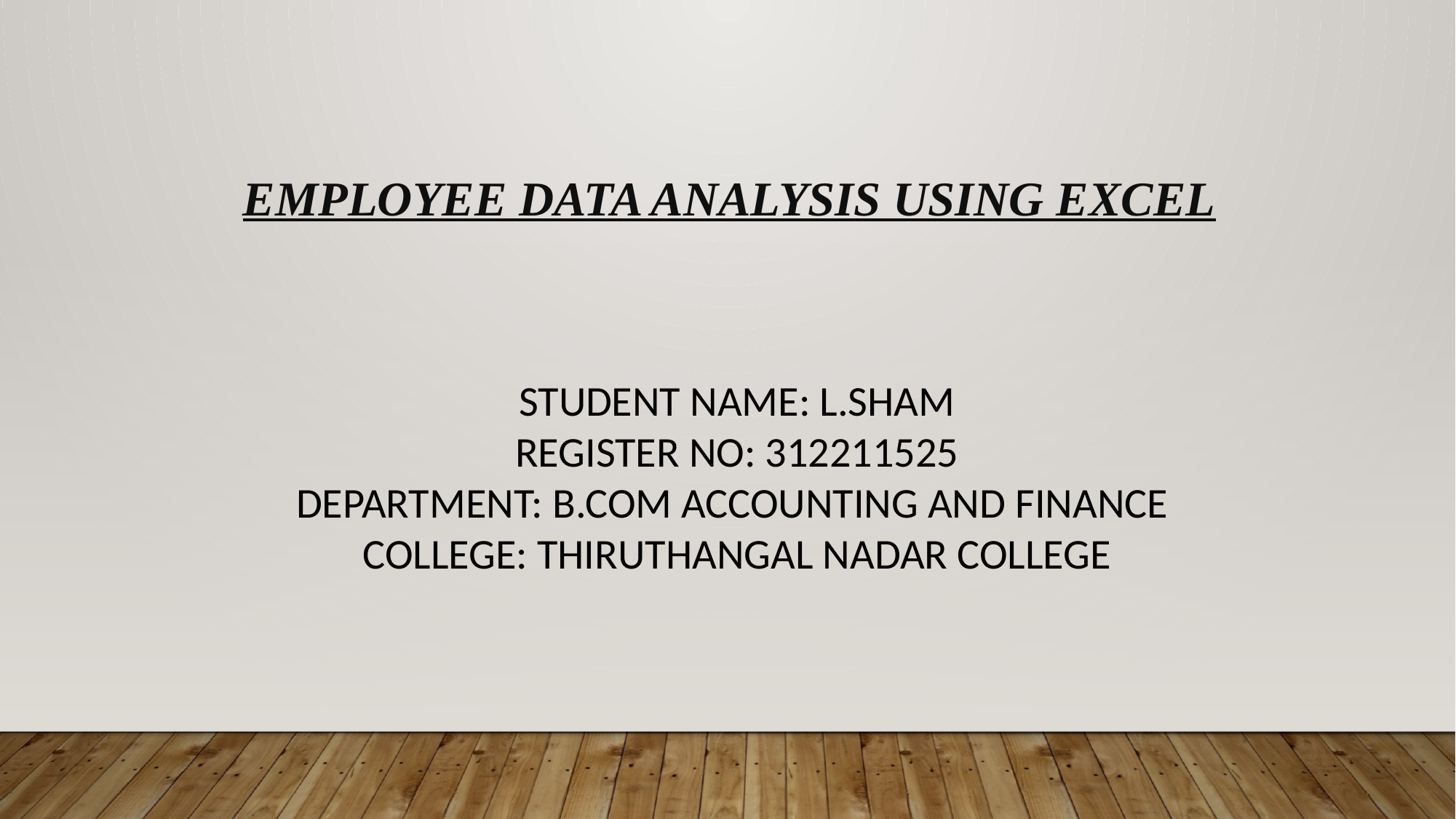

# Employee Data Analysis using Excel
STUDENT NAME: L.SHAM
REGISTER NO: 312211525
DEPARTMENT: B.COM ACCOUNTING AND FINANCE
COLLEGE: THIRUTHANGAL NADAR COLLEGE